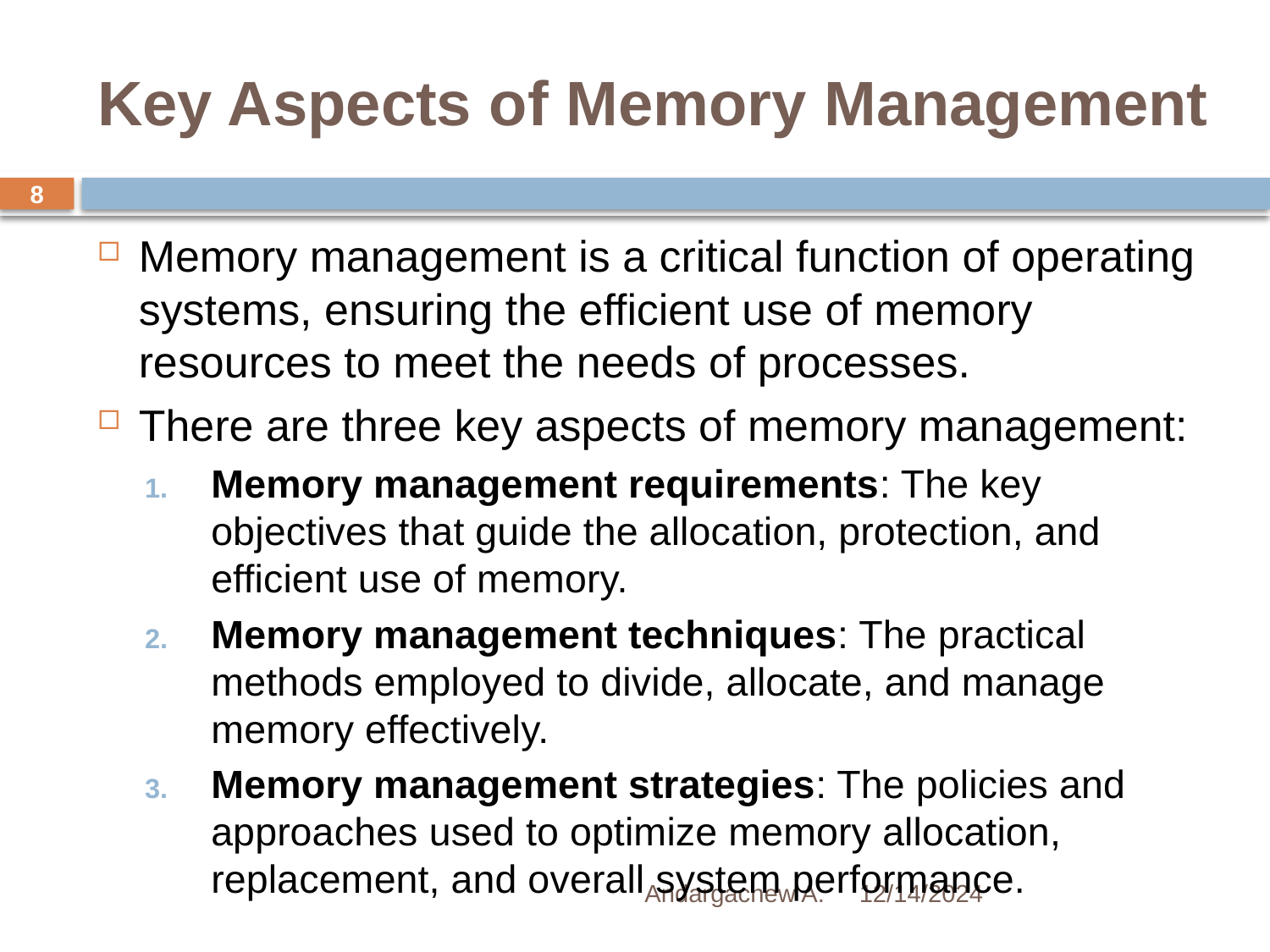

# Key Aspects of Memory Management
8
Memory management is a critical function of operating systems, ensuring the efficient use of memory resources to meet the needs of processes.
There are three key aspects of memory management:
Memory management requirements: The key objectives that guide the allocation, protection, and efficient use of memory.
Memory management techniques: The practical methods employed to divide, allocate, and manage memory effectively.
Memory management strategies: The policies and approaches used to optimize memory allocation, replacement, and overall system performance.
Andargachew A.
12/14/2024